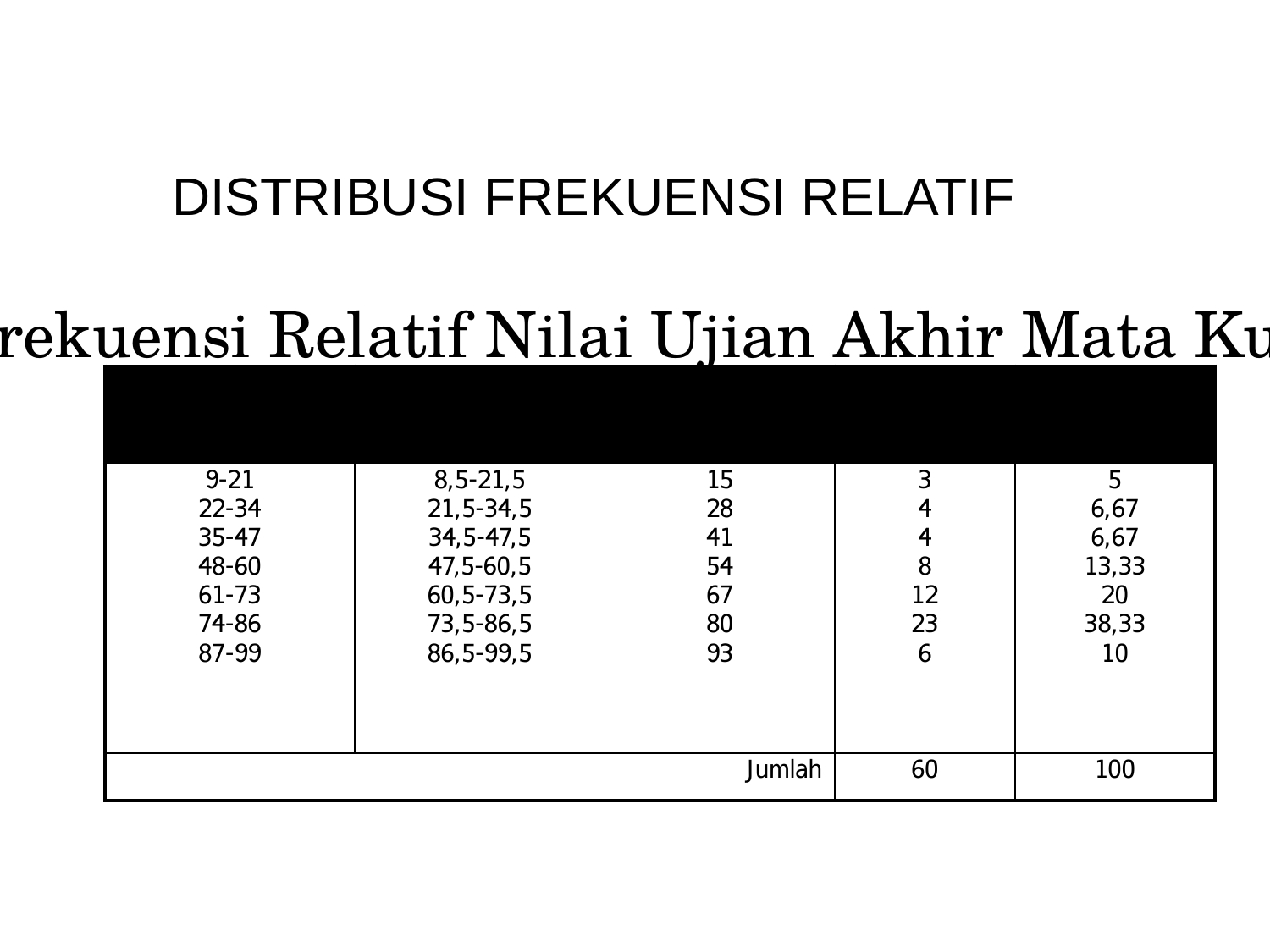

# DISTRIBUSI FREKUENSI RELATIF
Distribusi Frekuensi Relatif Nilai Ujian Akhir Mata Kuliah Statistika
| Interval Kelas | Batas Kelas | Nilai Tengah | Frekuensi | Frekuensi Relatif (%) |
| --- | --- | --- | --- | --- |
| 9-21 22-34 35-47 48-60 61-73 74-86 87-99 | 8,5-21,5 21,5-34,5 34,5-47,5 47,5-60,5 60,5-73,5 73,5-86,5 86,5-99,5 | 15 28 41 54 67 80 93 | 3 4 4 8 12 23 6 | 5 6,67 6,67 13,33 20 38,33 10 |
| Jumlah |  |  | 60 | 100 |